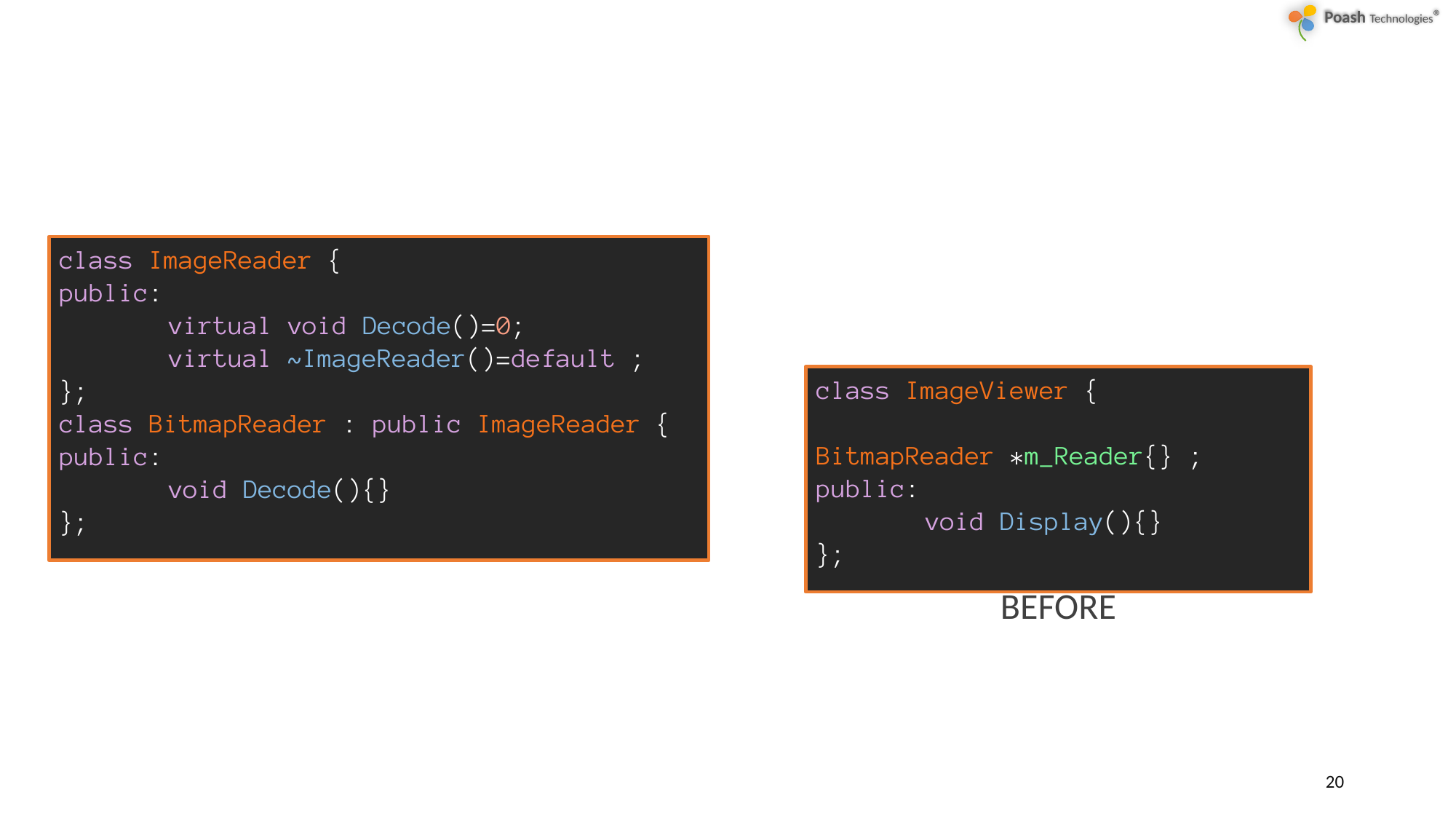

class ImageReader {
public:
	virtual void Decode()=0;
	virtual ~ImageReader()=default ;
};
class BitmapReader : public ImageReader {
public:
	void Decode(){}
};

class ImageViewer {
	BitmapReader *m_Reader{} ;
public:
	void Display(){}
};

BEFORE
20